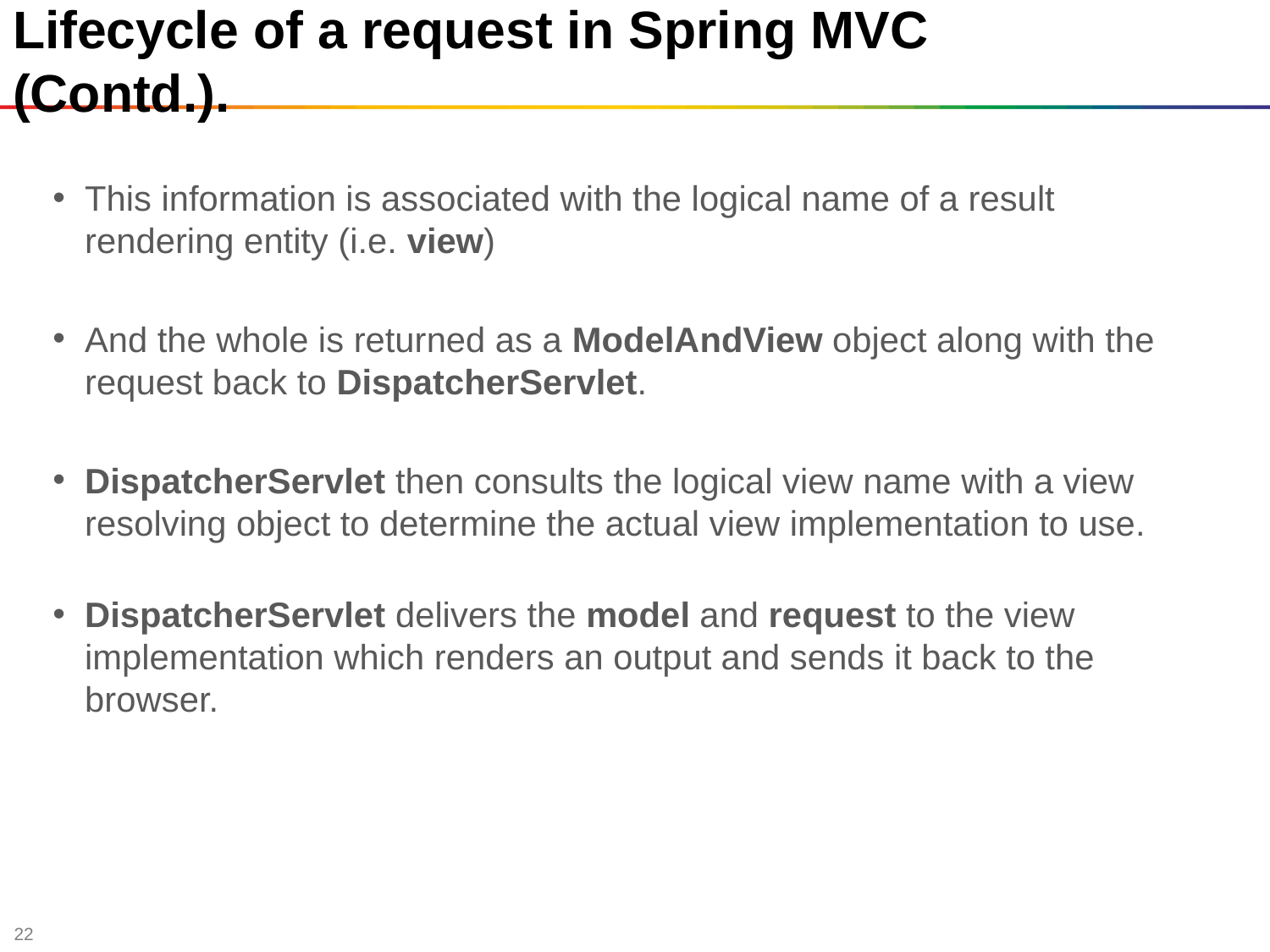

# Lifecycle of a request in Spring MVC (Contd.).
This information is associated with the logical name of a result rendering entity (i.e. view)

And the whole is returned as a ModelAndView object along with the request back to DispatcherServlet.

DispatcherServlet then consults the logical view name with a view resolving object to determine the actual view implementation to use.
DispatcherServlet delivers the model and request to the view implementation which renders an output and sends it back to the browser.